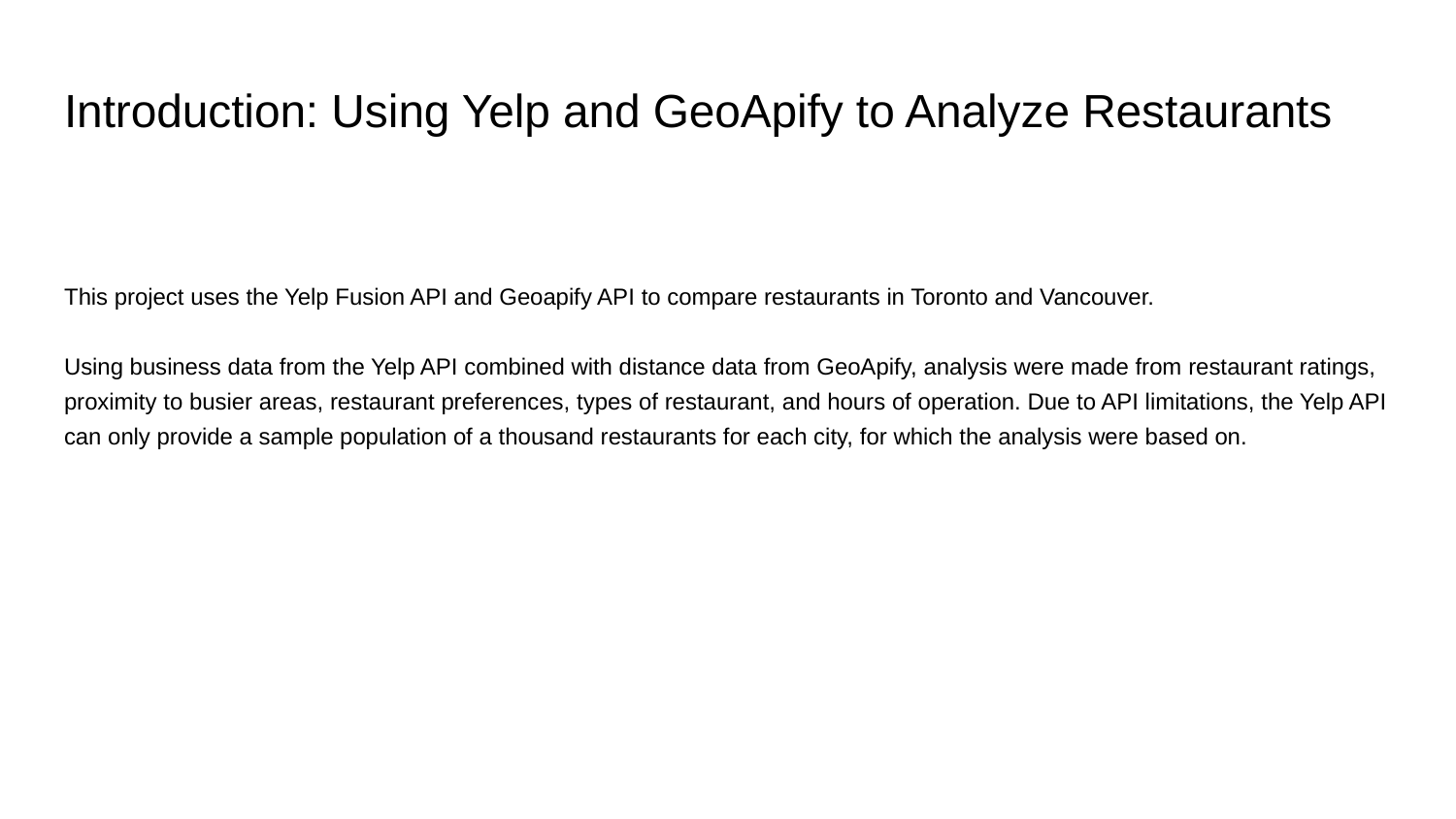

# Introduction: Using Yelp and GeoApify to Analyze Restaurants
This project uses the Yelp Fusion API and Geoapify API to compare restaurants in Toronto and Vancouver.

Using business data from the Yelp API combined with distance data from GeoApify, analysis were made from restaurant ratings, proximity to busier areas, restaurant preferences, types of restaurant, and hours of operation. Due to API limitations, the Yelp API can only provide a sample population of a thousand restaurants for each city, for which the analysis were based on.